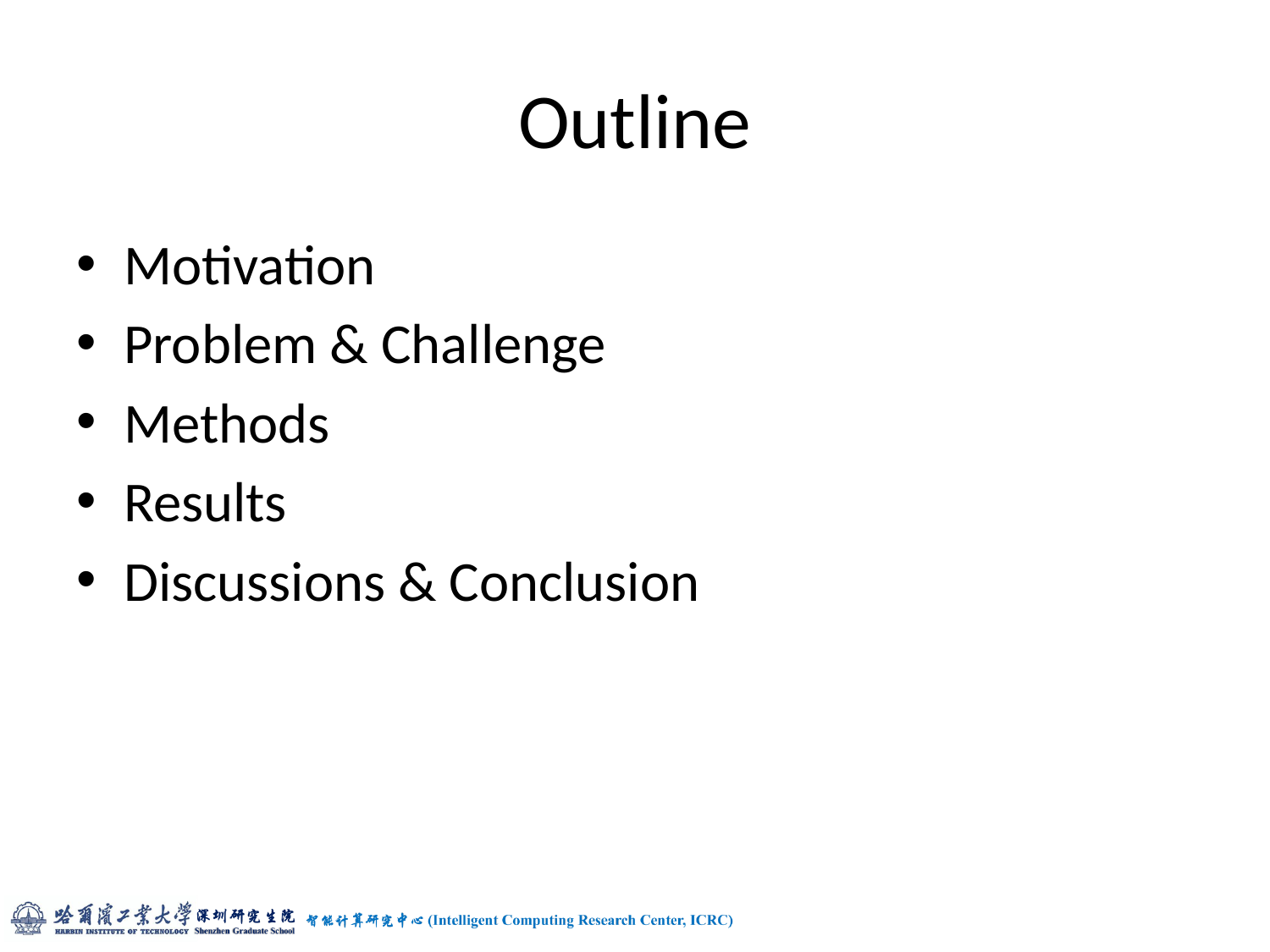

# Outline
Motivation
Problem & Challenge
Methods
Results
Discussions & Conclusion